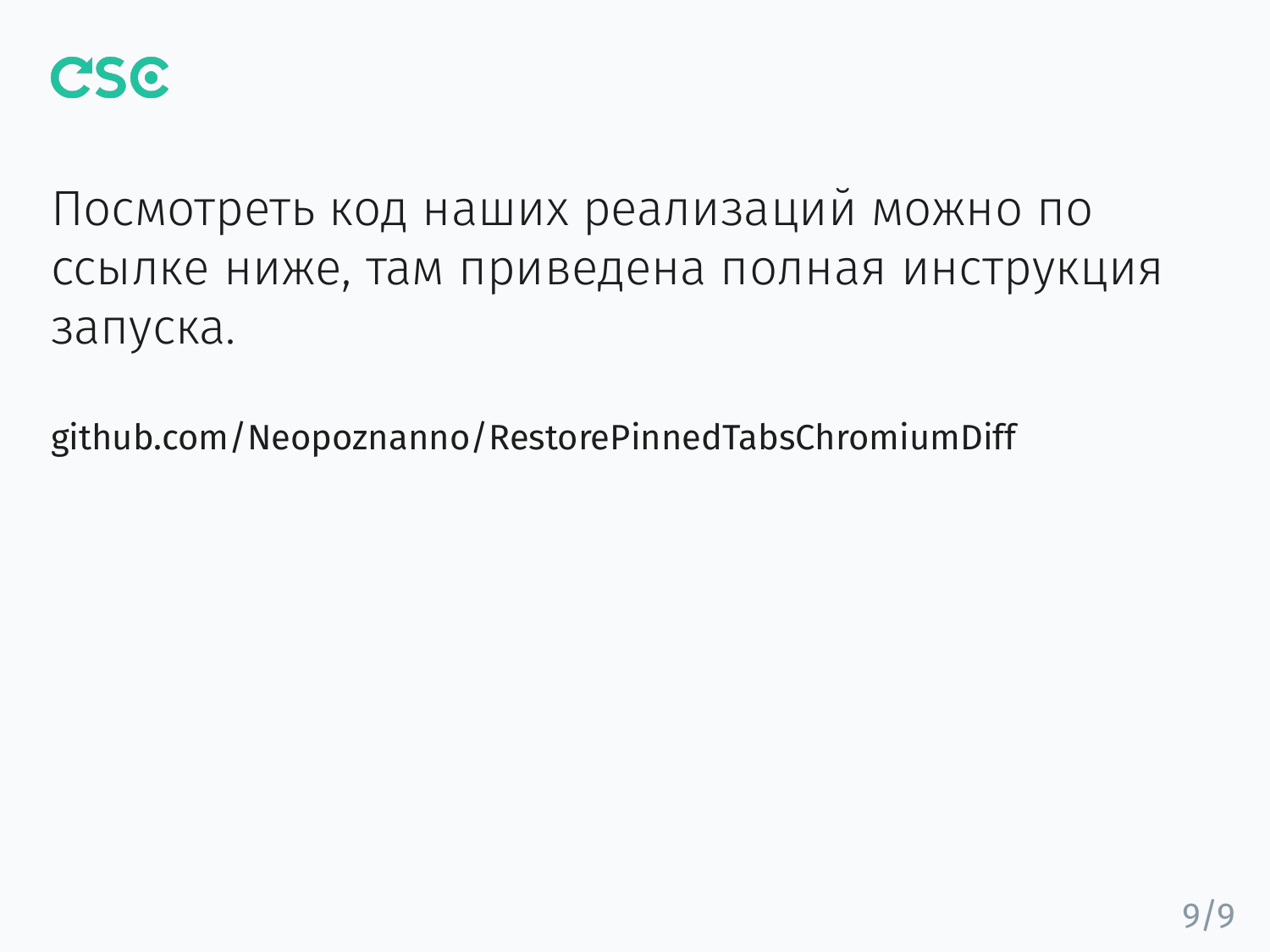

# Посмотреть код наших реализаций можно по ссылке ниже, там приведена полная инструкция запуска.

github.com/Neopoznanno/RestorePinnedTabsChromiumDiff
9/9